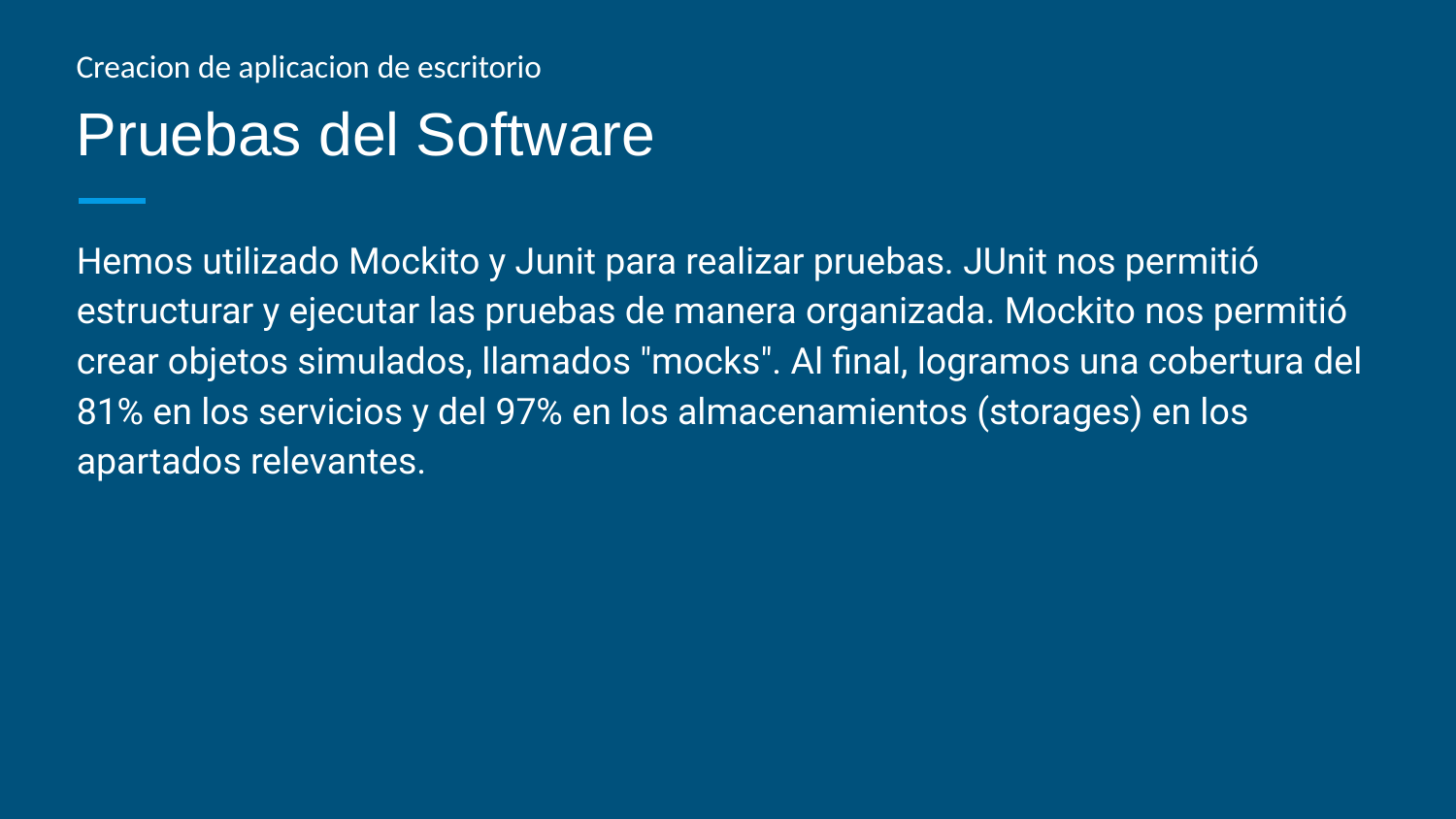

Creacion de aplicacion de escritorio

# Pruebas del Software
Hemos utilizado Mockito y Junit para realizar pruebas. JUnit nos permitió estructurar y ejecutar las pruebas de manera organizada. Mockito nos permitió crear objetos simulados, llamados "mocks". Al final, logramos una cobertura del 81% en los servicios y del 97% en los almacenamientos (storages) en los apartados relevantes.